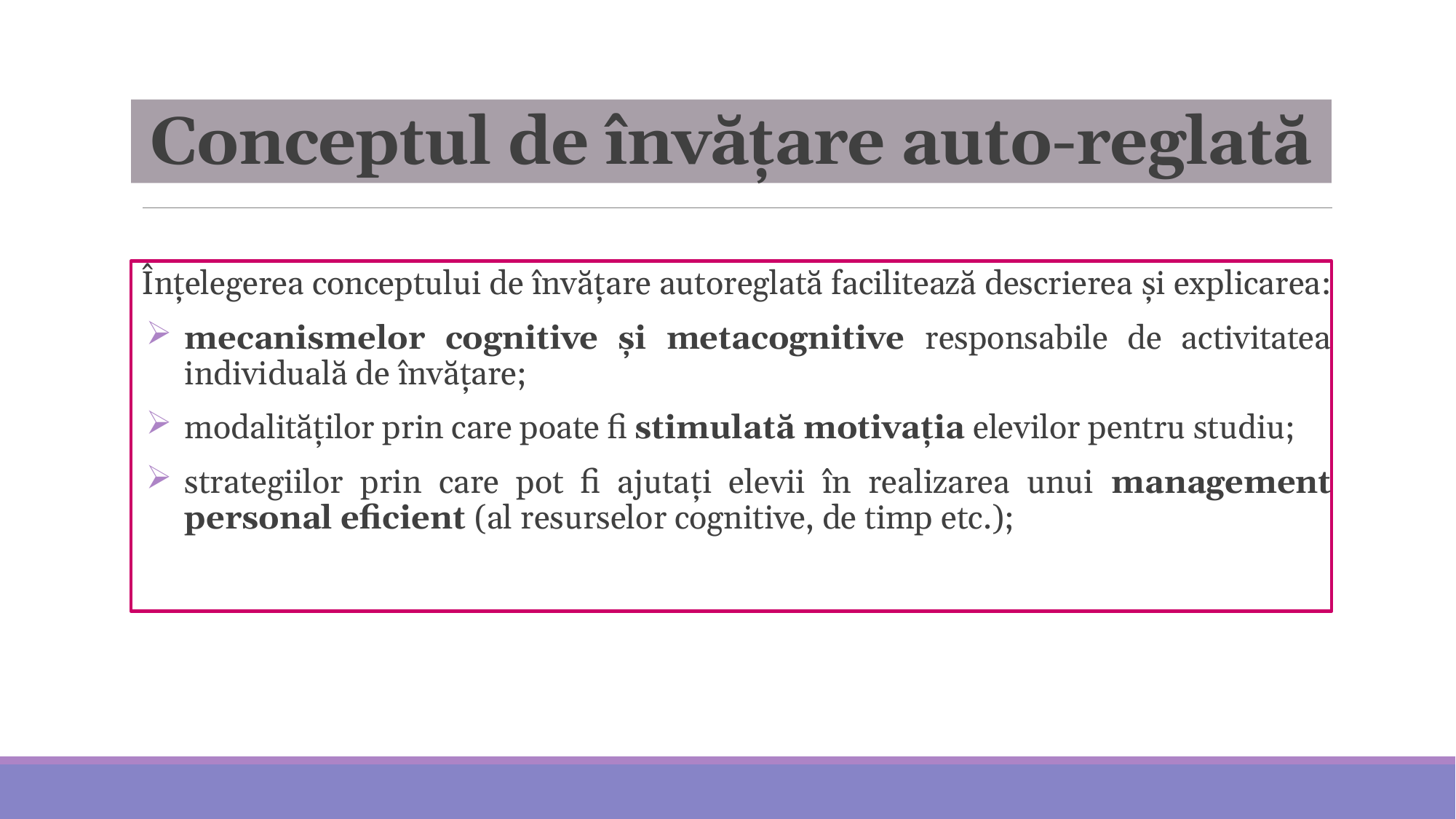

# Conceptul de învățare auto-reglată
Înţelegerea conceptului de învăţare autoreglată facilitează descrierea şi explicarea:
mecanismelor cognitive şi metacognitive responsabile de activitatea individuală de învăţare;
modalităţilor prin care poate fi stimulată motivaţia elevilor pentru studiu;
strategiilor prin care pot fi ajutaţi elevii în realizarea unui management personal eficient (al resurselor cognitive, de timp etc.);